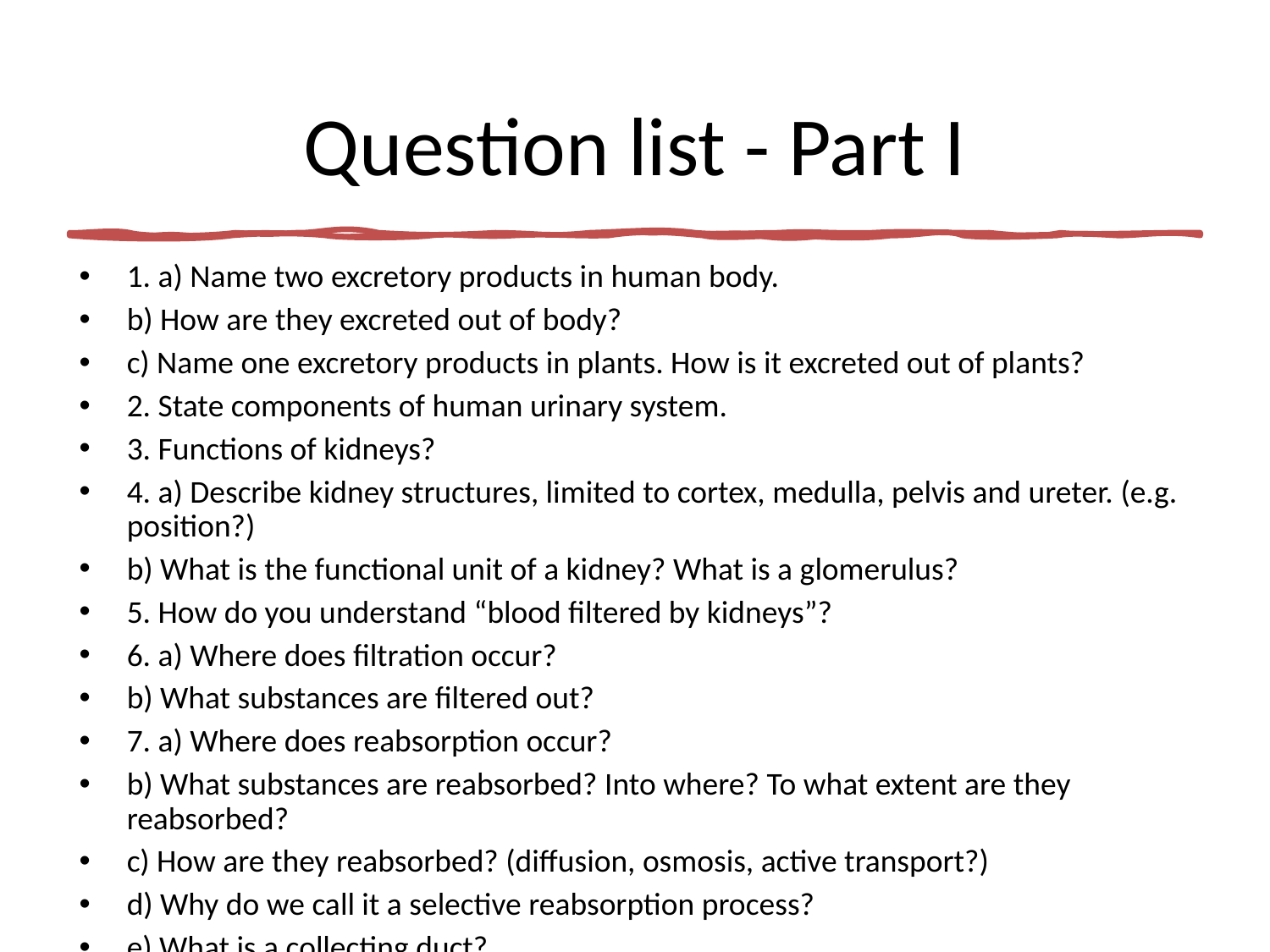

# Question list - Part I

1. a) Name two excretory products in human body.
b) How are they excreted out of body?
c) Name one excretory products in plants. How is it excreted out of plants?
2. State components of human urinary system.
3. Functions of kidneys?
4. a) Describe kidney structures, limited to cortex, medulla, pelvis and ureter. (e.g. position?)
b) What is the functional unit of a kidney? What is a glomerulus?
5. How do you understand “blood filtered by kidneys”?
6. a) Where does filtration occur?
b) What substances are filtered out?
7. a) Where does reabsorption occur?
b) What substances are reabsorbed? Into where? To what extent are they reabsorbed?
c) How are they reabsorbed? (diffusion, osmosis, active transport?)
d) Why do we call it a selective reabsorption process?
e) What is a collecting duct?